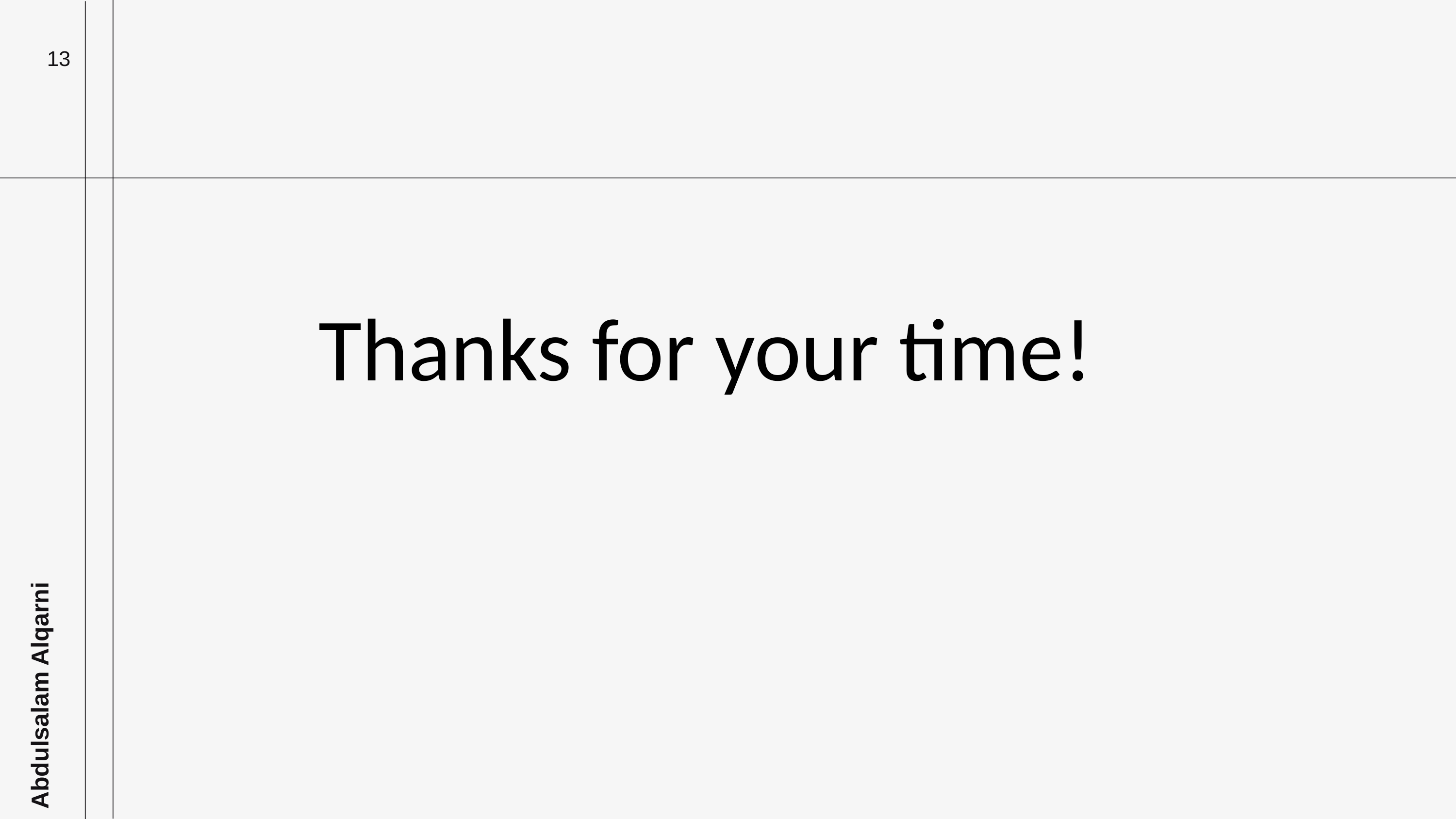

13

  Thanks for your time!
Abdulsalam Alqarni